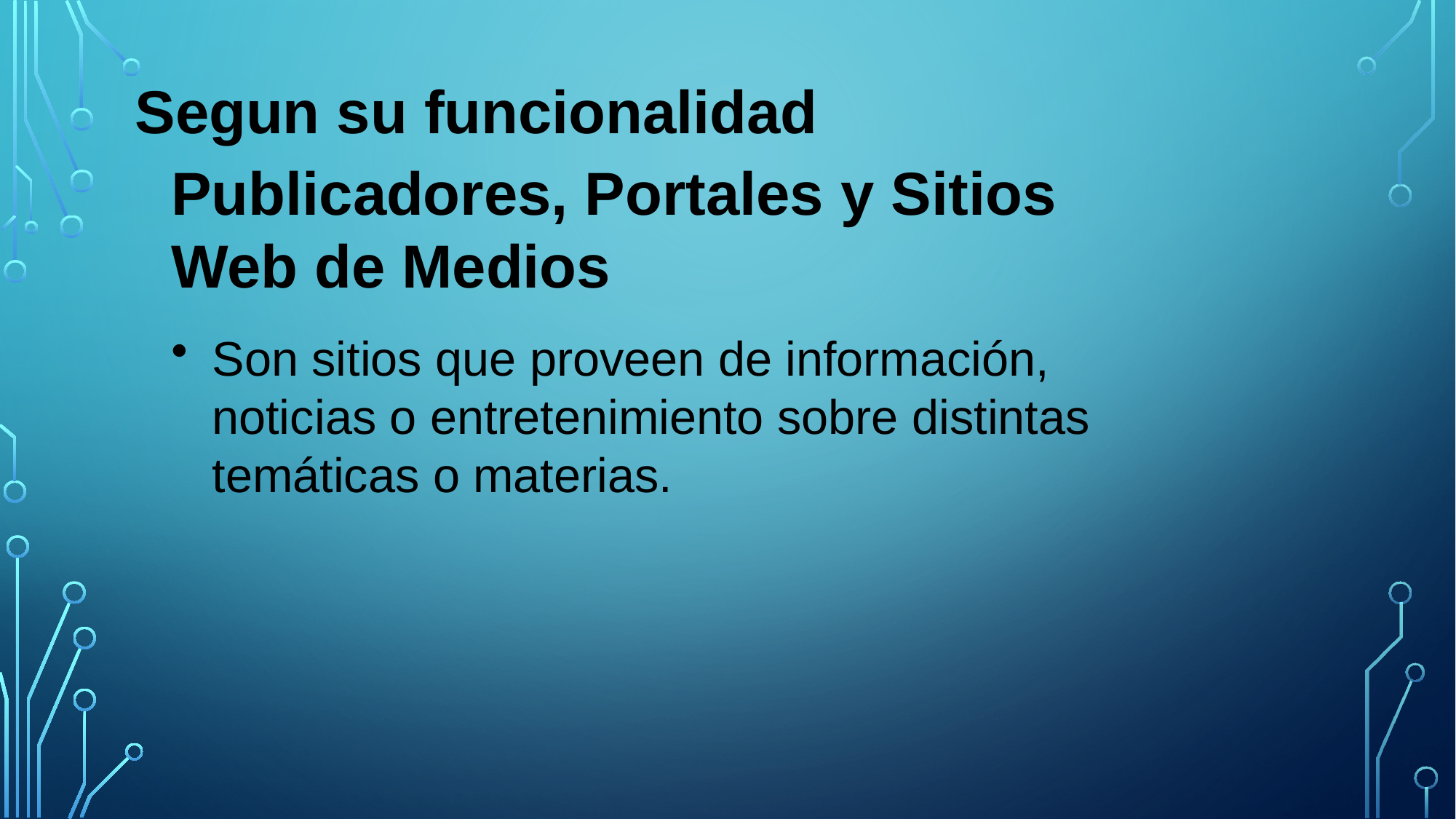

Segun su funcionalidad
Publicadores, Portales y Sitios Web de Medios
Son sitios que proveen de información, noticias o entretenimiento sobre distintas temáticas o materias.